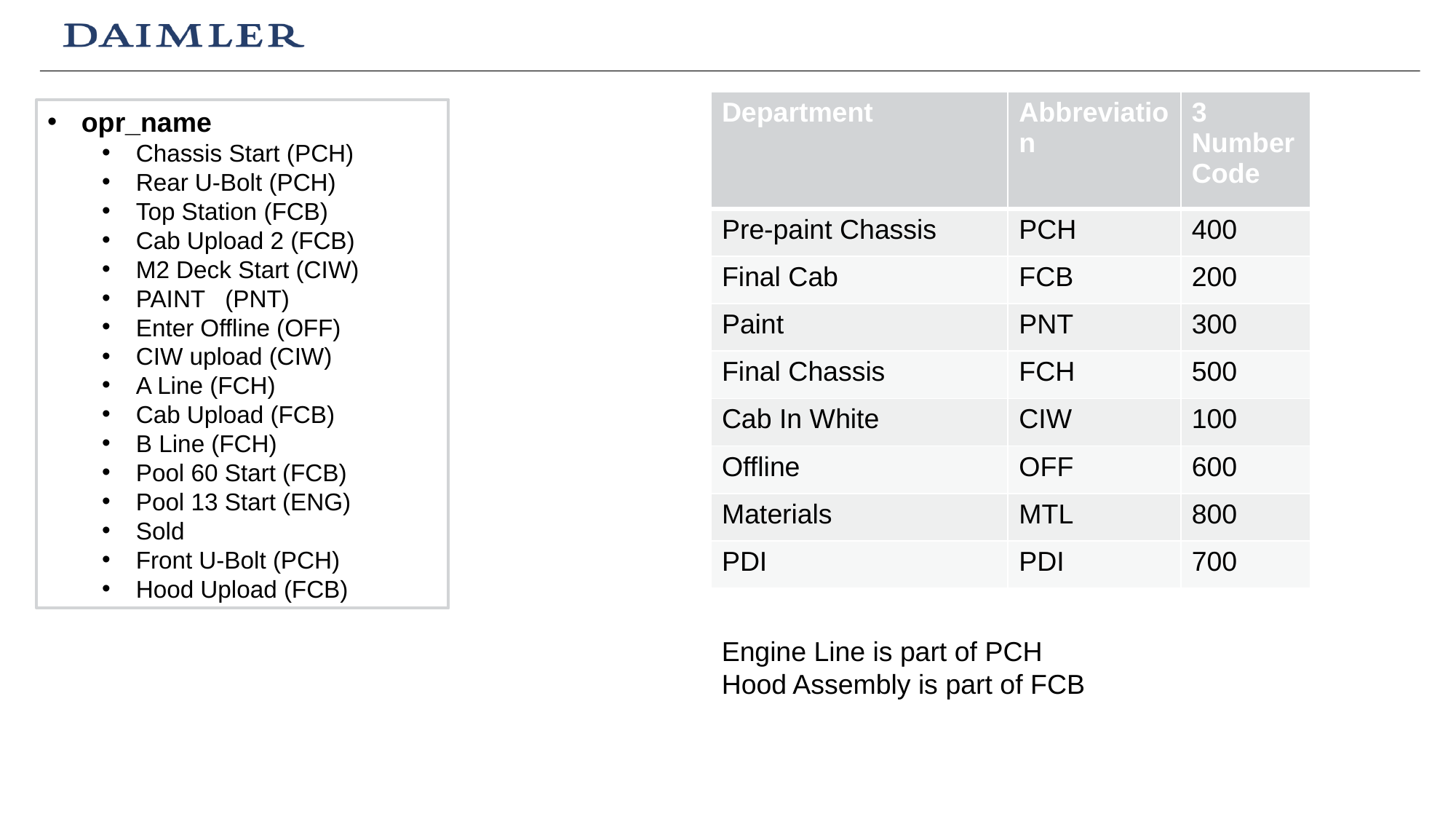

| Department | Abbreviation | 3 Number Code |
| --- | --- | --- |
| Pre-paint Chassis | PCH | 400 |
| Final Cab | FCB | 200 |
| Paint | PNT | 300 |
| Final Chassis | FCH | 500 |
| Cab In White | CIW | 100 |
| Offline | OFF | 600 |
| Materials | MTL | 800 |
| PDI | PDI | 700 |
opr_name
Chassis Start (PCH)
Rear U-Bolt (PCH)
Top Station (FCB)
Cab Upload 2 (FCB)
M2 Deck Start (CIW)
PAINT   (PNT)
Enter Offline (OFF)
CIW upload (CIW)
A Line (FCH)
Cab Upload (FCB)
B Line (FCH)
Pool 60 Start (FCB)
Pool 13 Start (ENG)
Sold
Front U-Bolt (PCH)
Hood Upload (FCB)
Engine Line is part of PCH
Hood Assembly is part of FCB